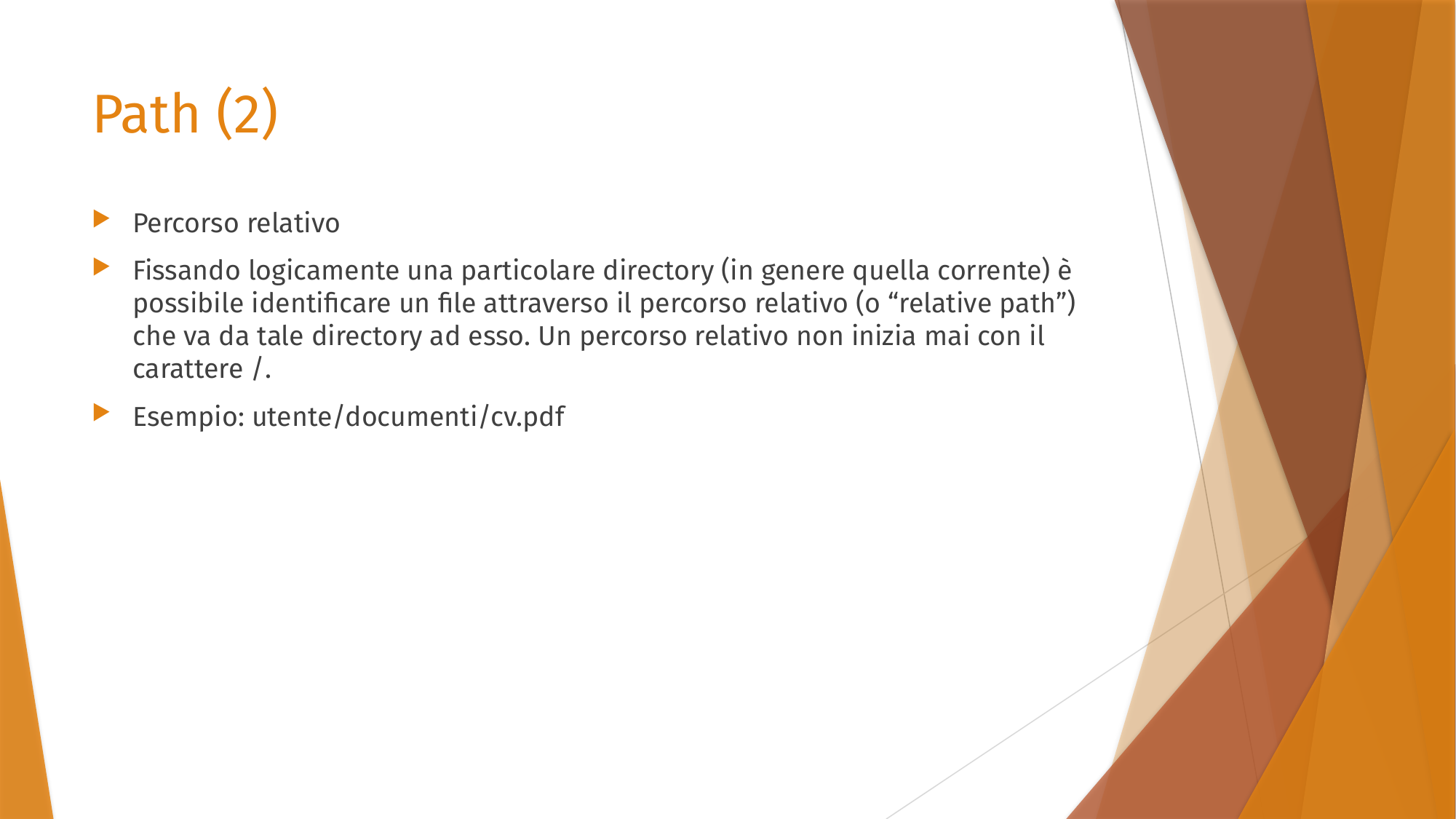

# Path (2)

Percorso relativo
Fissando logicamente una particolare directory (in genere quella corrente) è possibile identificare un file attraverso il percorso relativo (o “relative path”) che va da tale directory ad esso. Un percorso relativo non inizia mai con il carattere /.
Esempio: utente/documenti/cv.pdf